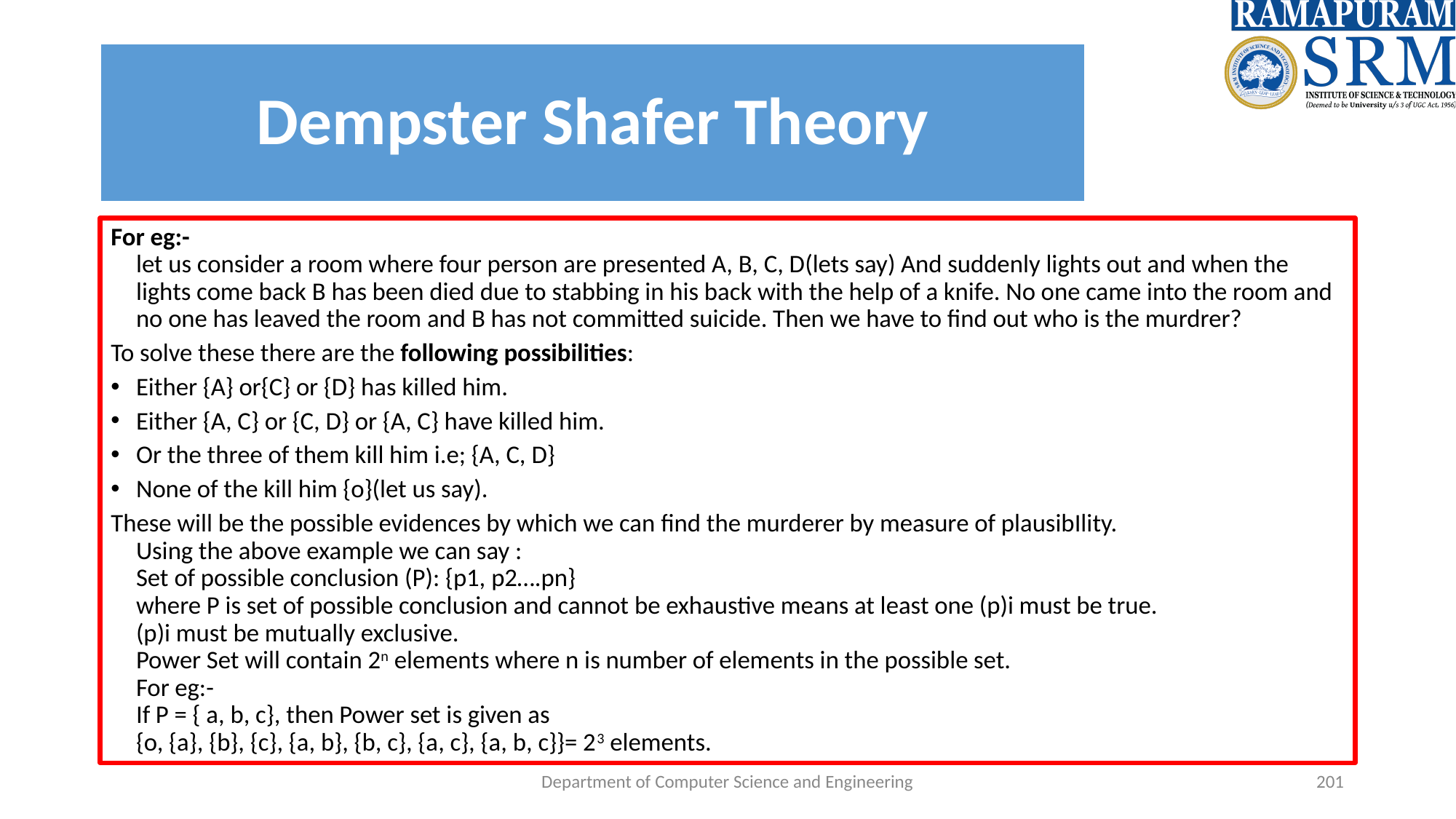

# Dempster Shafer Theory
For eg:-
let us consider a room where four person are presented A, B, C, D(lets say) And suddenly lights out and when the lights come back B has been died due to stabbing in his back with the help of a knife. No one came into the room and no one has leaved the room and B has not committed suicide. Then we have to find out who is the murdrer?
To solve these there are the following possibilities:
Either {A} or{C} or {D} has killed him.
Either {A, C} or {C, D} or {A, C} have killed him.
Or the three of them kill him i.e; {A, C, D}
None of the kill him {o}(let us say).
These will be the possible evidences by which we can find the murderer by measure of plausibIlity.
Using the above example we can say :
Set of possible conclusion (P): {p1, p2….pn}
where P is set of possible conclusion and cannot be exhaustive means at least one (p)i must be true.
(p)i must be mutually exclusive.
Power Set will contain 2n elements where n is number of elements in the possible set.
For eg:-
If P = { a, b, c}, then Power set is given as
{o, {a}, {b}, {c}, {a, b}, {b, c}, {a, c}, {a, b, c}}= 23 elements.

Department of Computer Science and Engineering
201